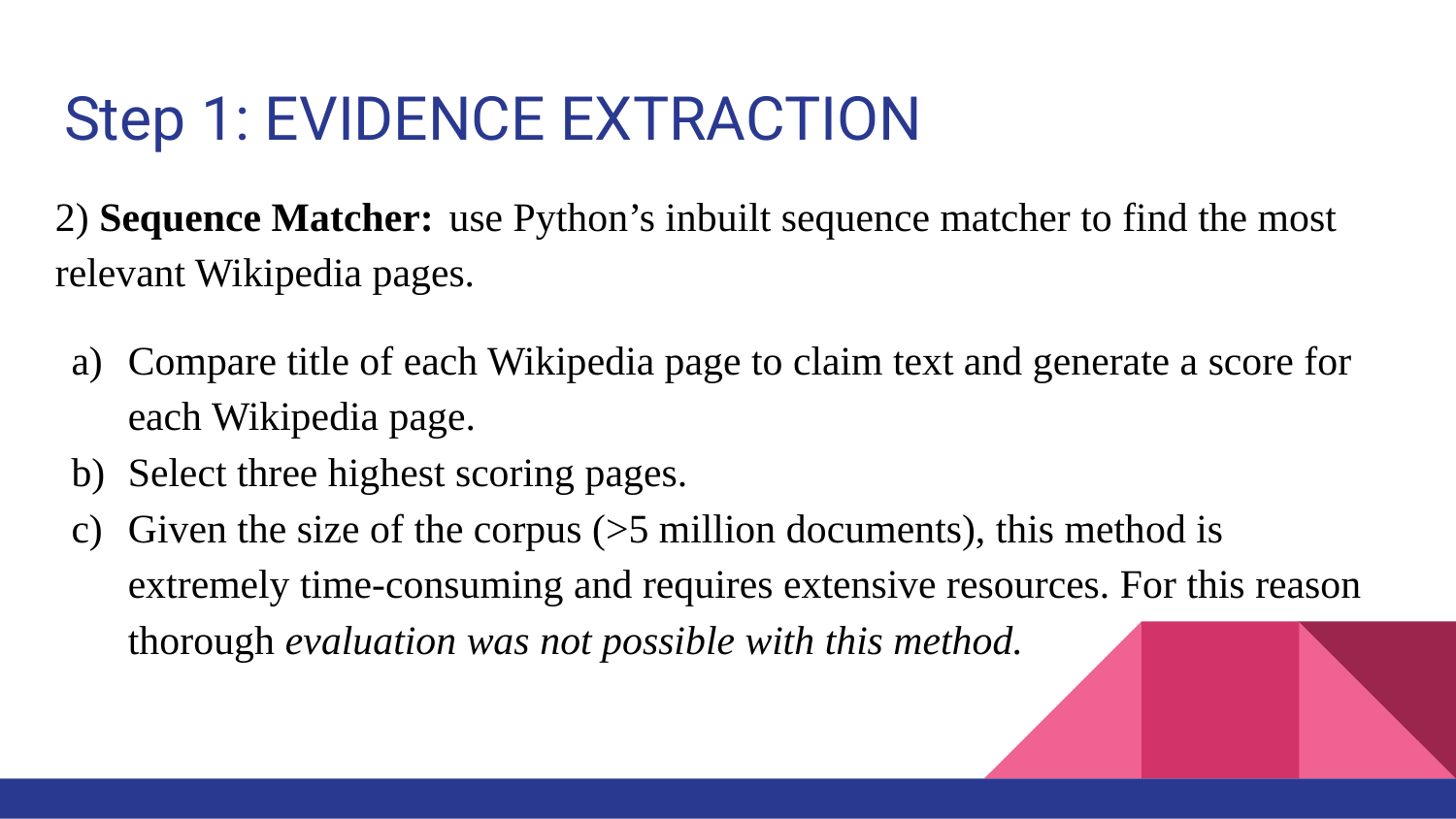

# Step 1: EVIDENCE EXTRACTION
2) Sequence Matcher:  use Python’s inbuilt sequence matcher to find the most relevant Wikipedia pages.
Compare title of each Wikipedia page to claim text and generate a score for each Wikipedia page.
Select three highest scoring pages.
Given the size of the corpus (>5 million documents), this method is extremely time-consuming and requires extensive resources. For this reason thorough evaluation was not possible with this method.